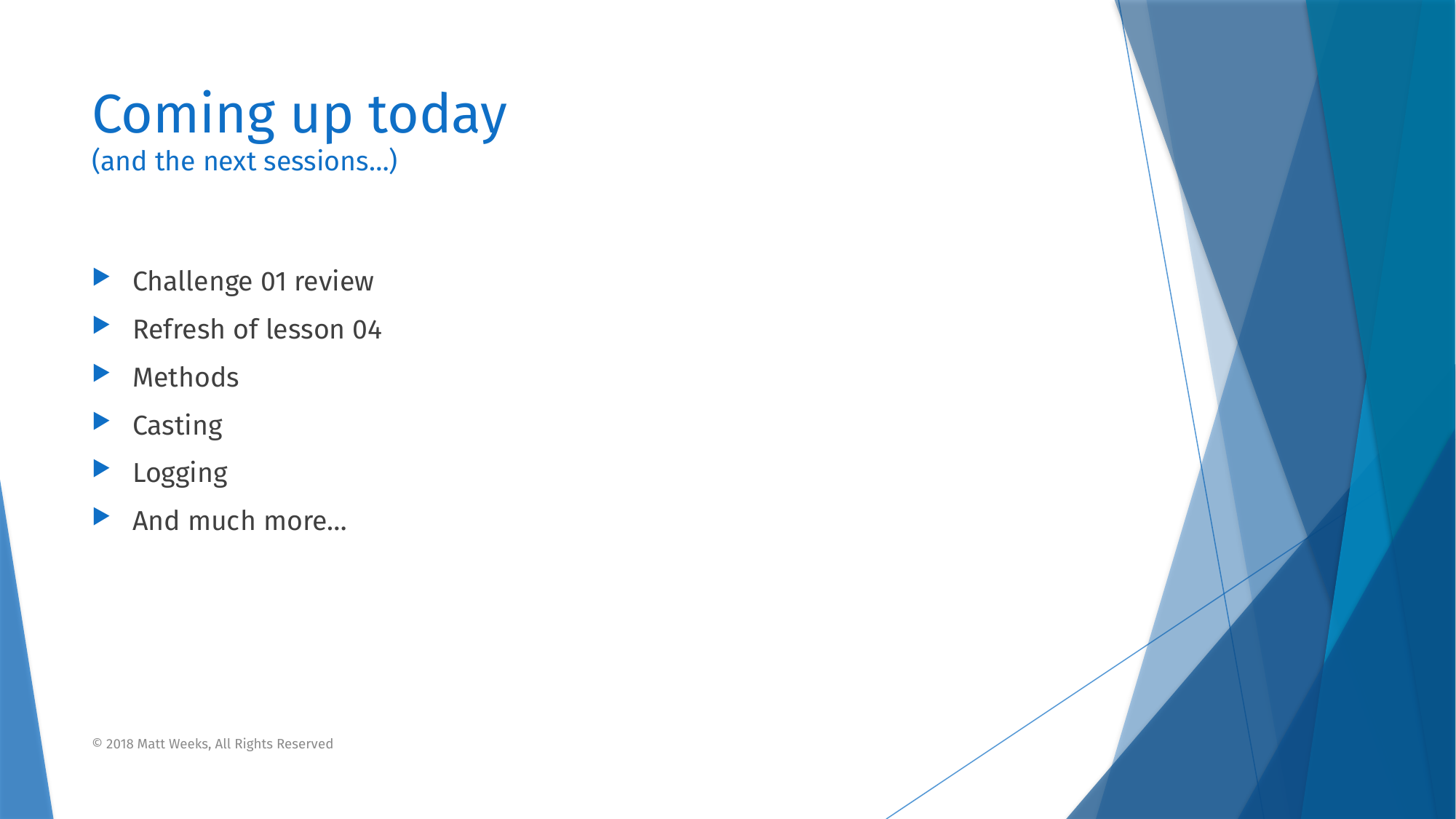

# Coming up today (and the next sessions…)
Challenge 01 review
Refresh of lesson 04
Methods
Casting
Logging
And much more…
© 2018 Matt Weeks, All Rights Reserved